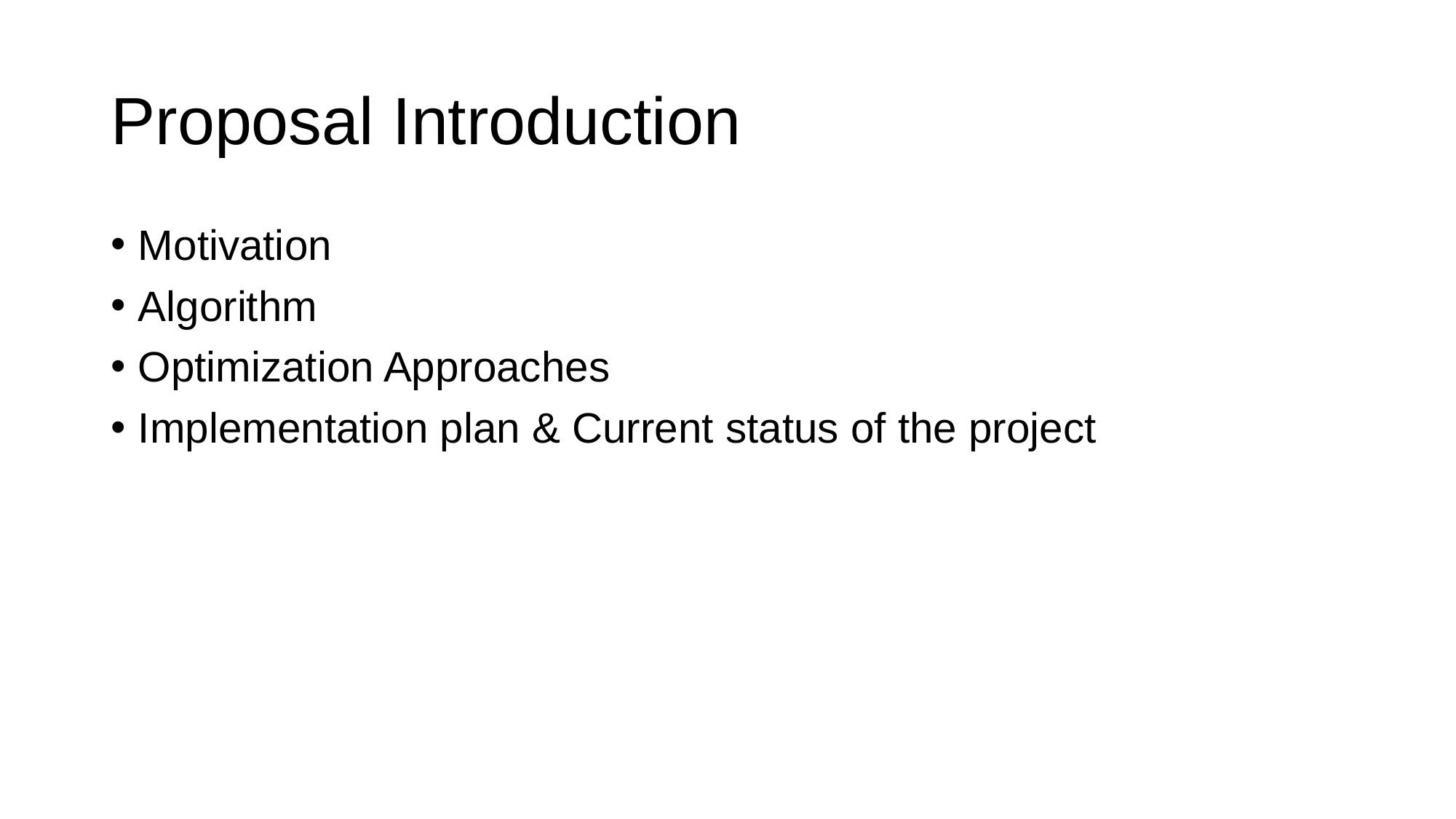

# Proposal Introduction
Motivation
Algorithm
Optimization Approaches
Implementation plan & Current status of the project